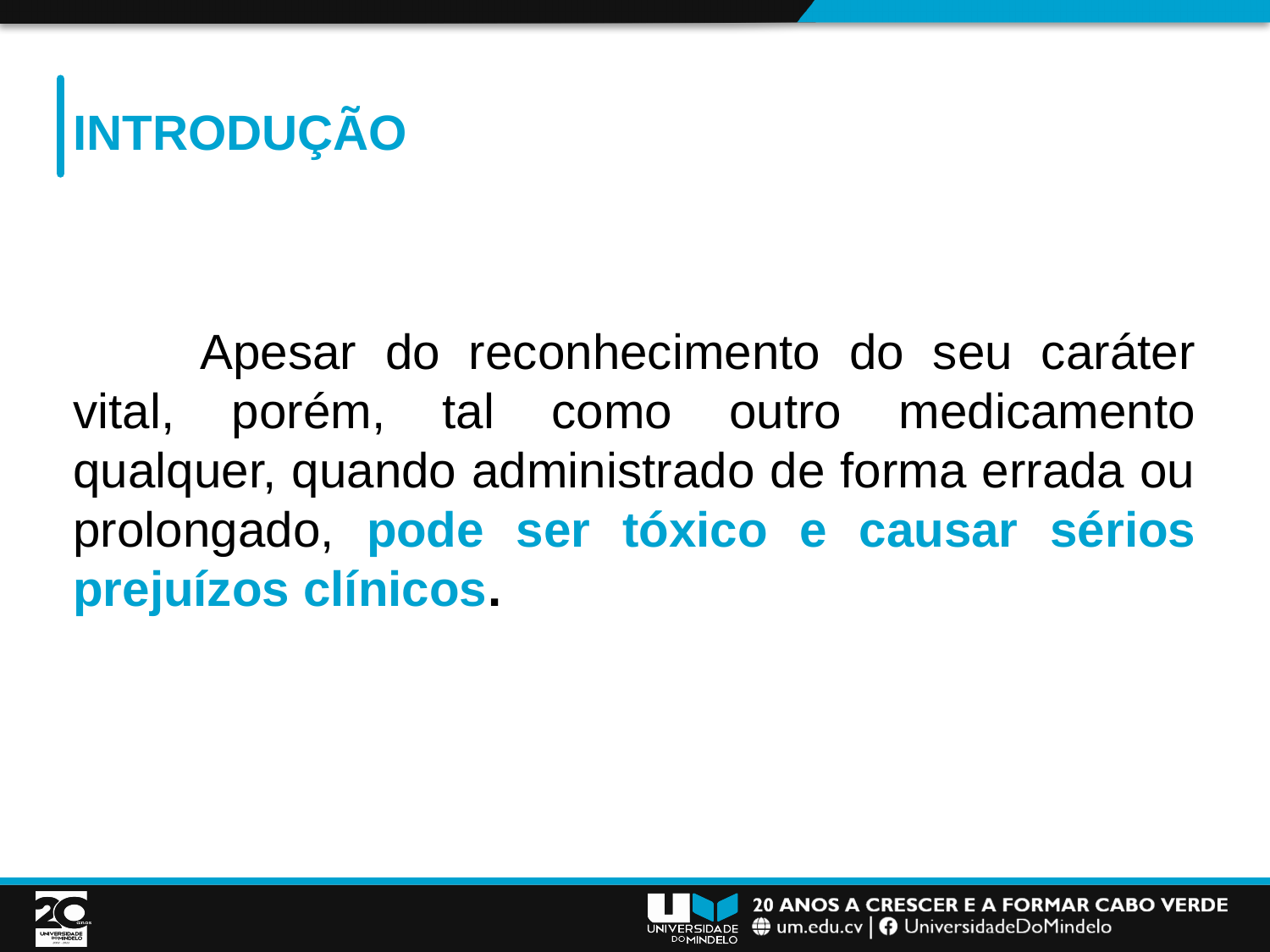

# Introdução
	Apesar do reconhecimento do seu caráter vital, porém, tal como outro medicamento qualquer, quando administrado de forma errada ou prolongado, pode ser tóxico e causar sérios prejuízos clínicos.